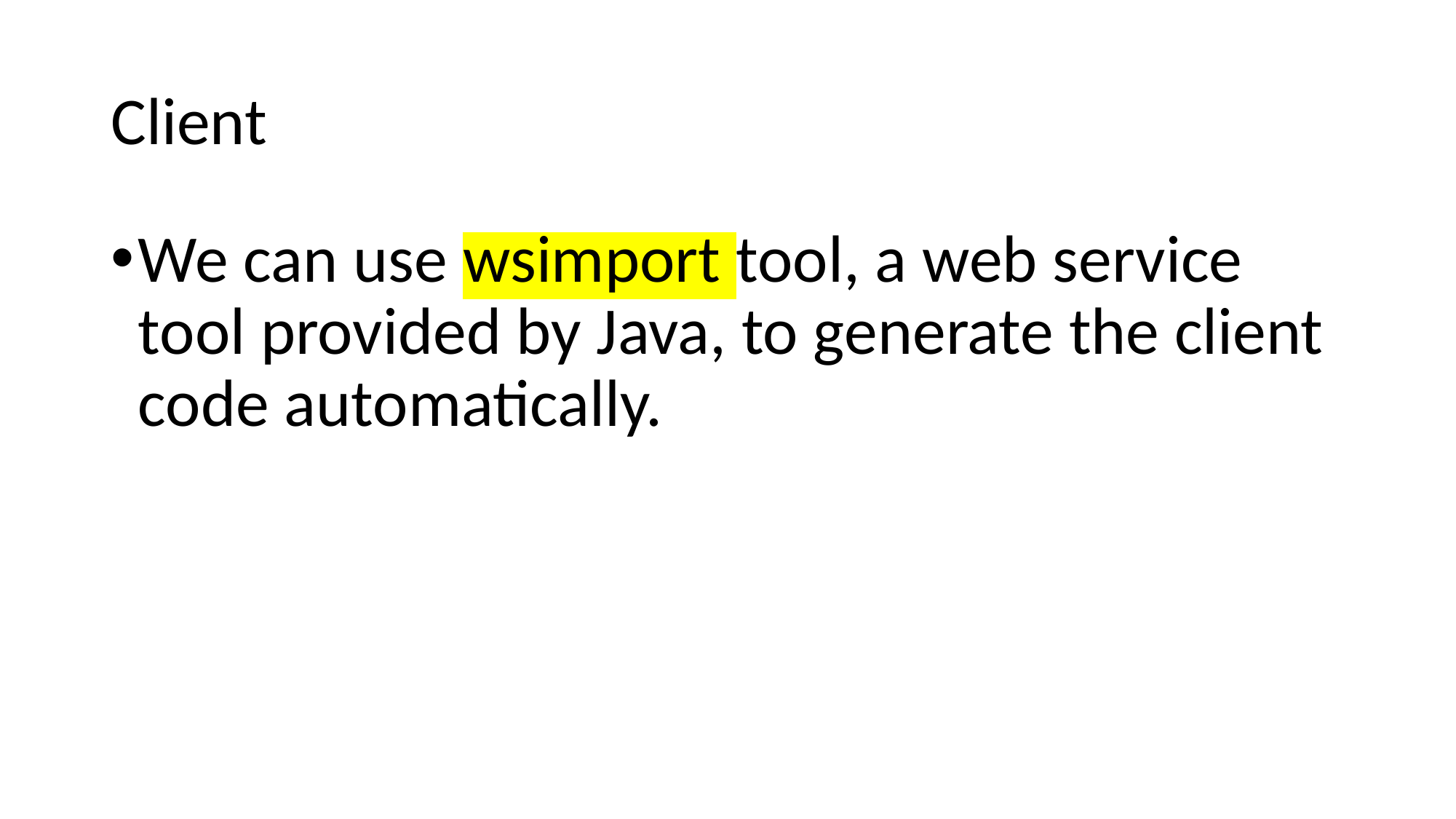

# Client
We can use wsimport tool, a web service tool provided by Java, to generate the client code automatically.